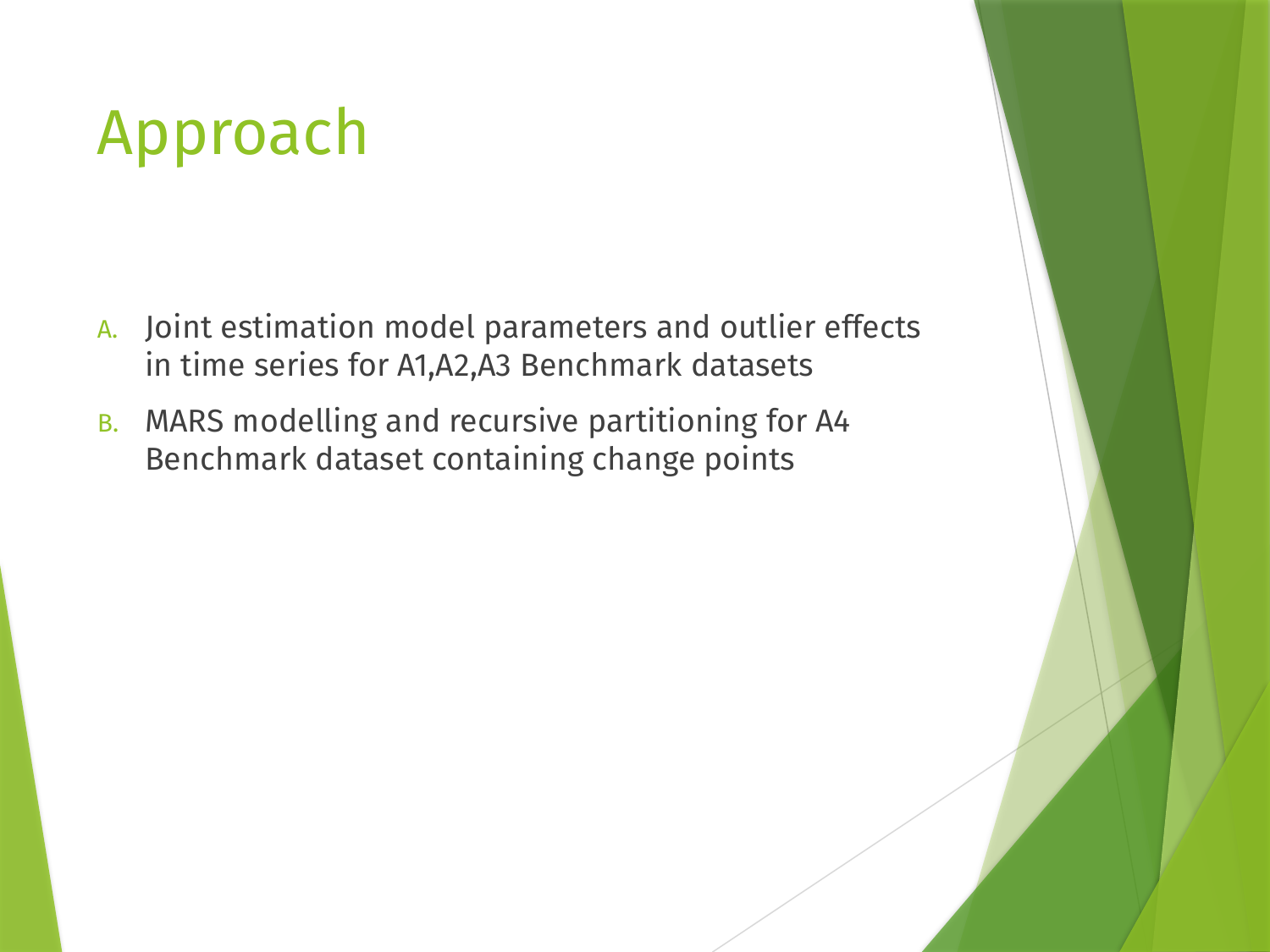

# Approach
Joint estimation model parameters and outlier effects in time series for A1,A2,A3 Benchmark datasets
MARS modelling and recursive partitioning for A4 Benchmark dataset containing change points